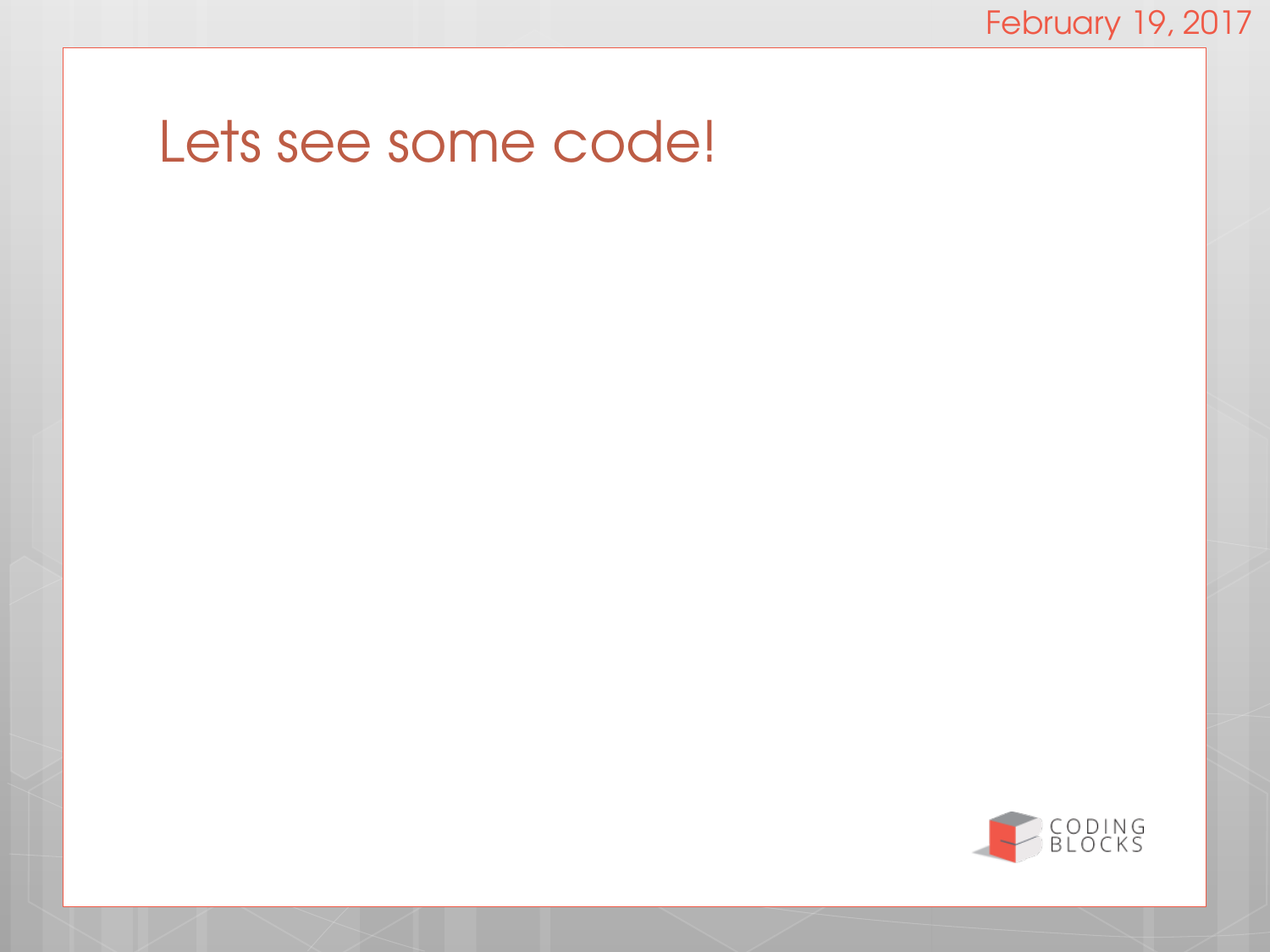

February 19, 2017
# Lets see some code!